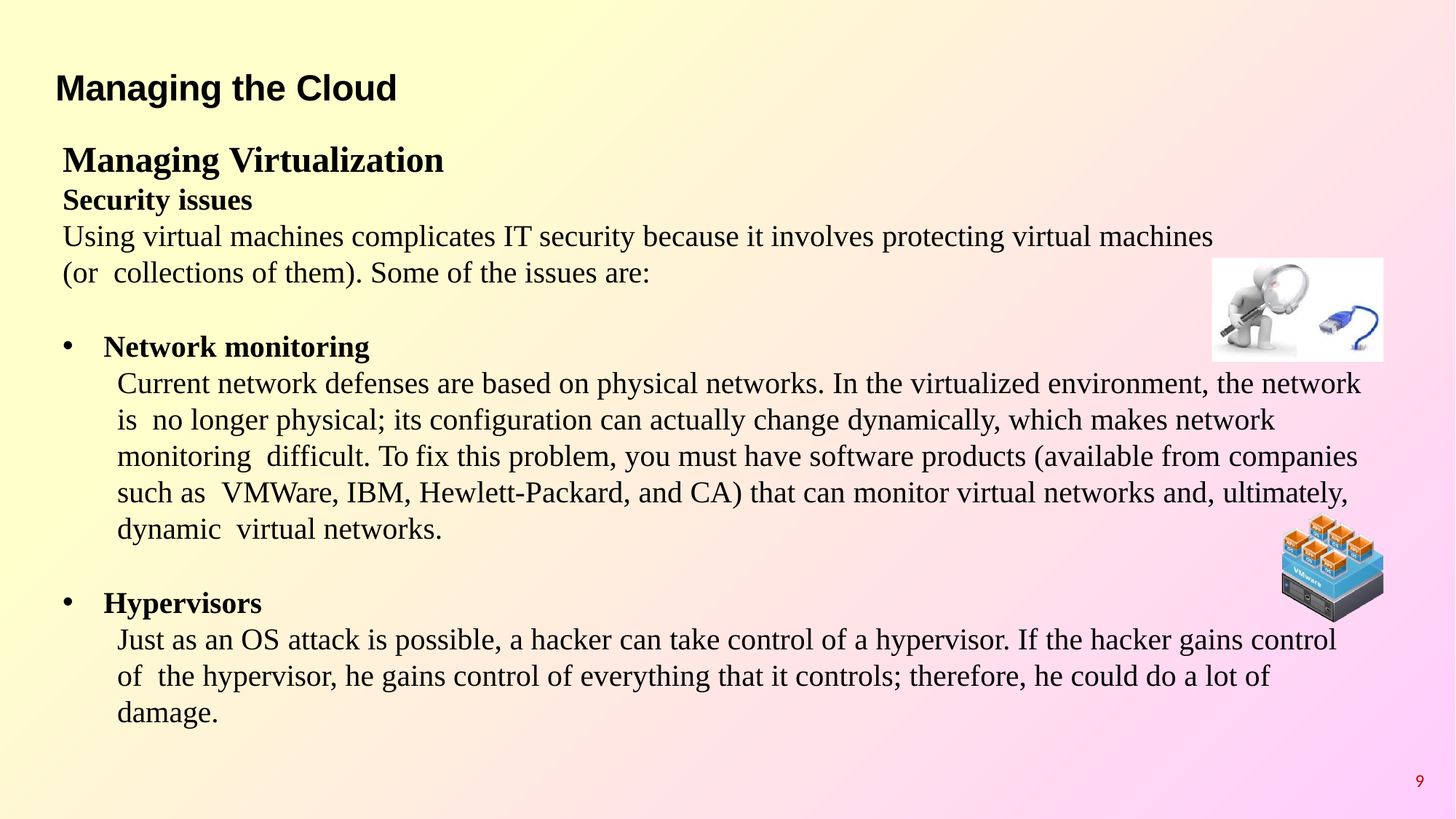

# Managing the Cloud
Managing Virtualization
Security issues
Using virtual machines complicates IT security because it involves protecting virtual machines (or  collections of them). Some of the issues are:

Network monitoring
Current network defenses are based on physical networks. In the virtualized environment, the network is  no longer physical; its configuration can actually change dynamically, which makes network monitoring  difficult. To fix this problem, you must have software products (available from companies such as  VMWare, IBM, Hewlett-Packard, and CA) that can monitor virtual networks and, ultimately, dynamic  virtual networks.

Hypervisors
Just as an OS attack is possible, a hacker can take control of a hypervisor. If the hacker gains control of  the hypervisor, he gains control of everything that it controls; therefore, he could do a lot of damage.

9